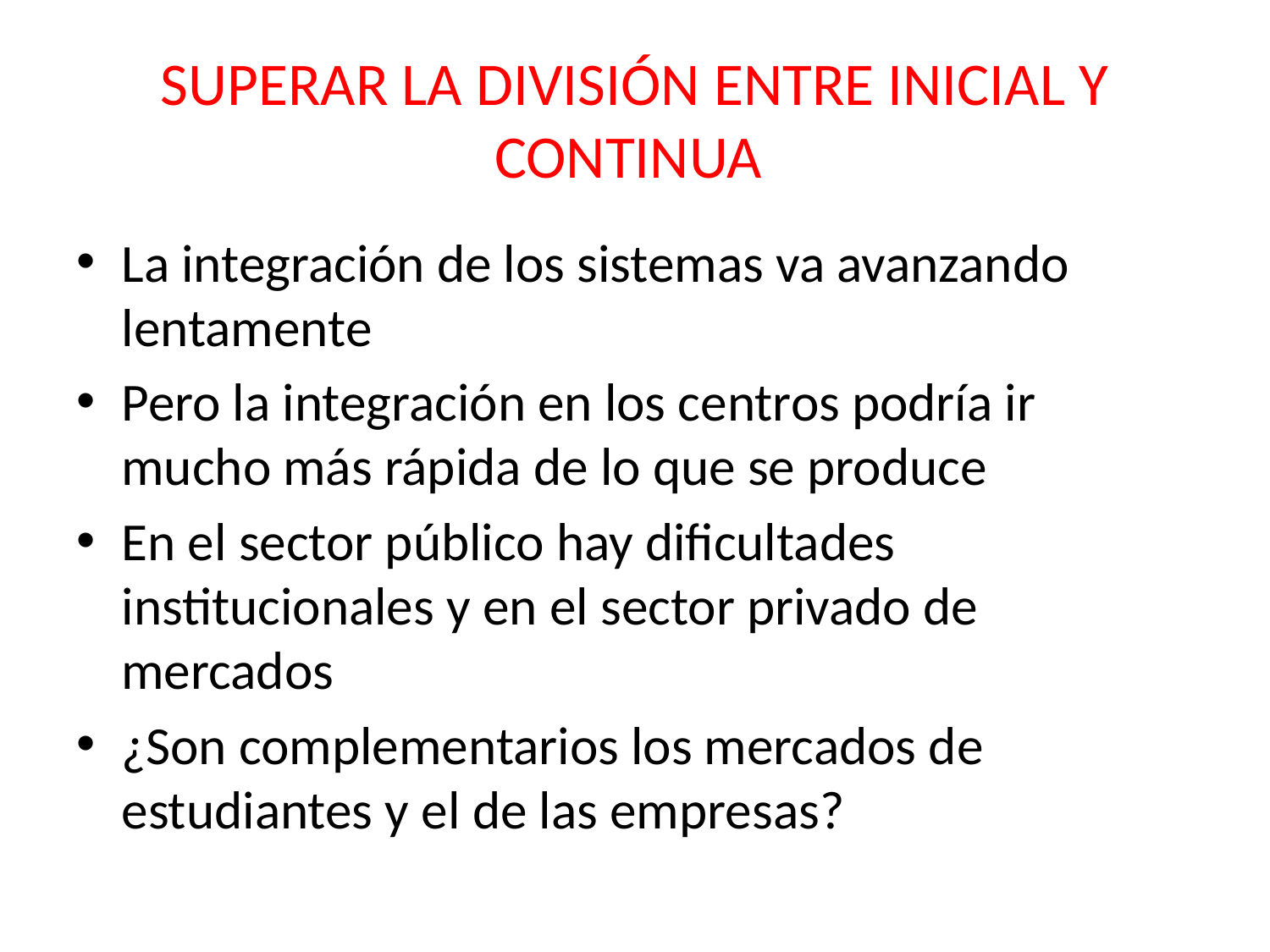

# SUPERAR LA DIVISIÓN ENTRE INICIAL Y CONTINUA
La integración de los sistemas va avanzando lentamente
Pero la integración en los centros podría ir mucho más rápida de lo que se produce
En el sector público hay dificultades institucionales y en el sector privado de mercados
¿Son complementarios los mercados de estudiantes y el de las empresas?